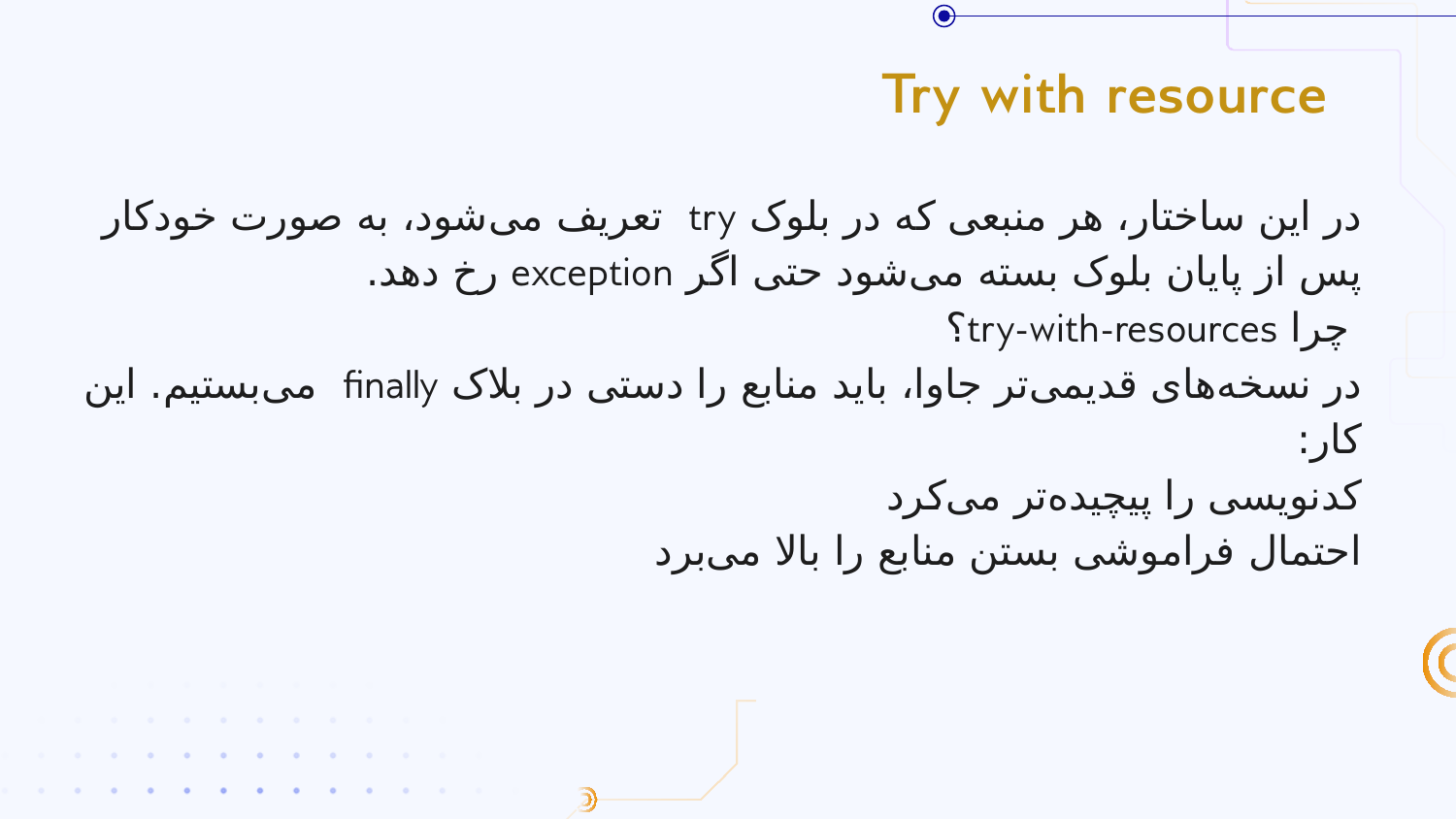

# Try with resource
در این ساختار، هر منبعی که در بلوک try  تعریف می‌شود، به صورت خودکار پس از پایان بلوک بسته می‌شود حتی اگر exception رخ دهد.
 چرا try-with-resources؟
در نسخه‌های قدیمی‌تر جاوا، باید منابع را دستی در بلاک finally  می‌بستیم. این کار:
کدنویسی را پیچیده‌تر می‌کرد
احتمال فراموشی بستن منابع را بالا می‌برد